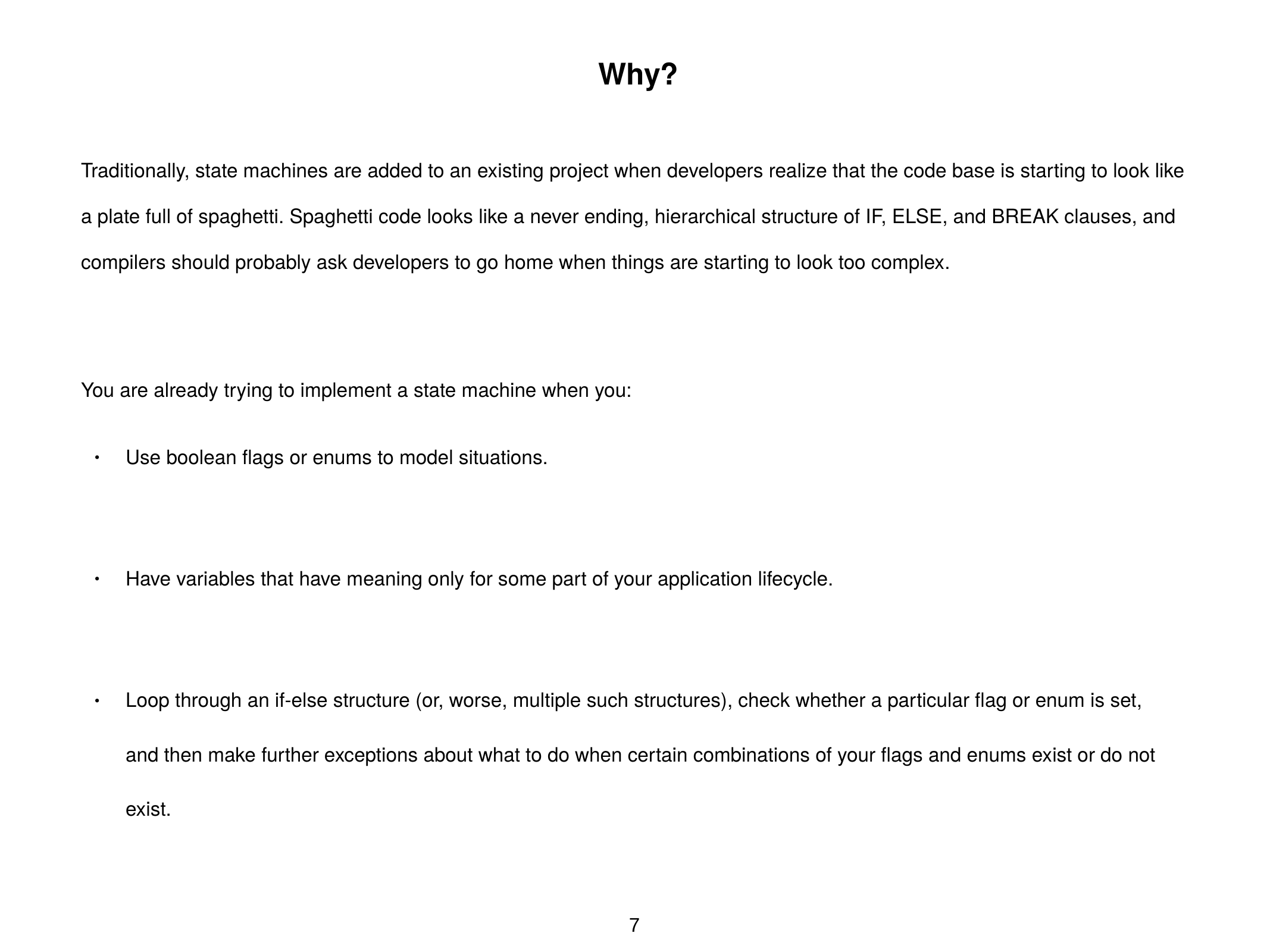

Why?
Traditionally, state machines are added to an existing project when developers realize that the code base is starting to look like a plate full of spaghetti. Spaghetti code looks like a never ending, hierarchical structure of IF, ELSE, and BREAK clauses, and compilers should probably ask developers to go home when things are starting to look too complex.
You are already trying to implement a state machine when you:
Use boolean flags or enums to model situations.
Have variables that have meaning only for some part of your application lifecycle.
Loop through an if-else structure (or, worse, multiple such structures), check whether a particular flag or enum is set, and then make further exceptions about what to do when certain combinations of your flags and enums exist or do not exist.
7